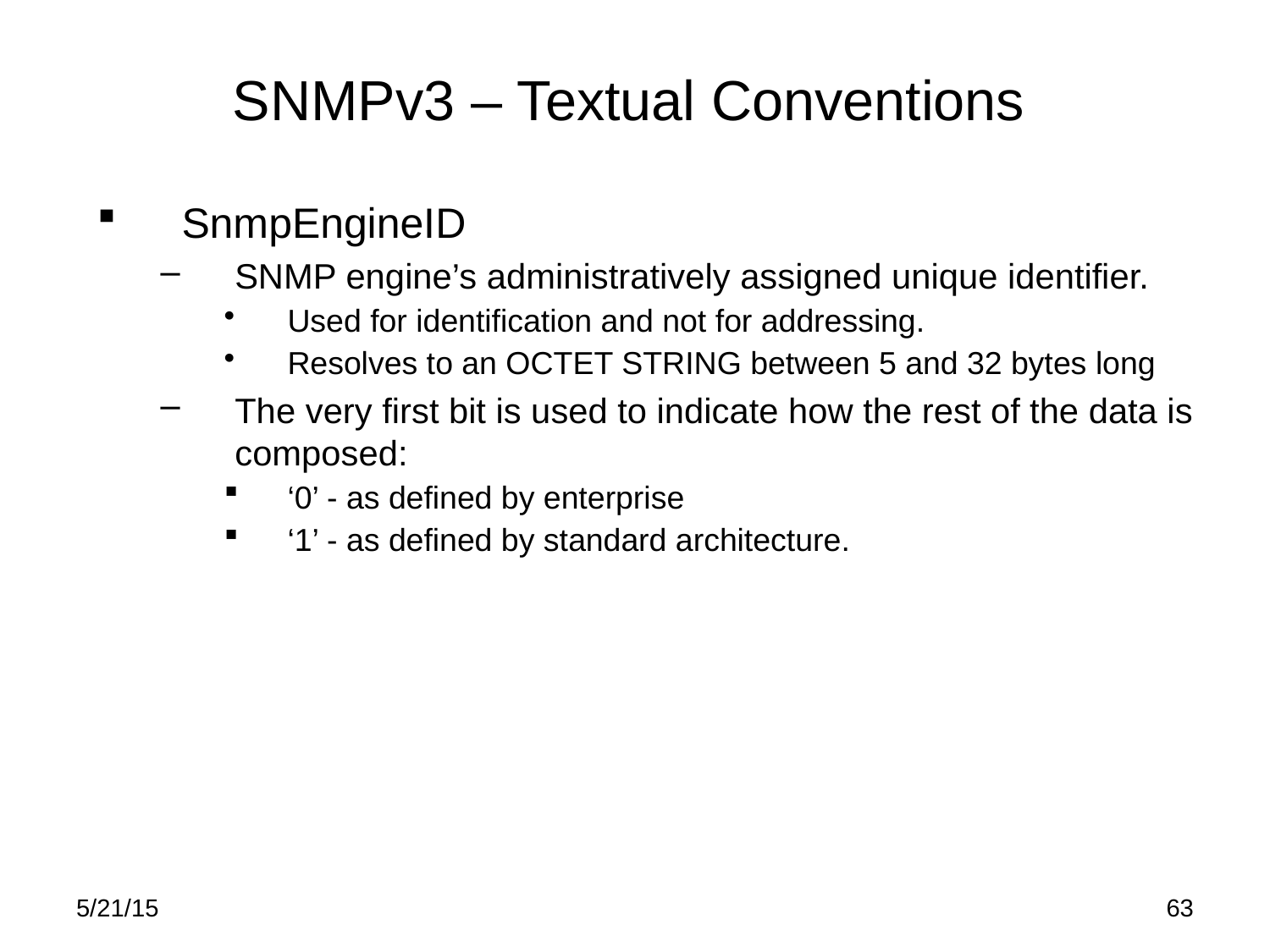

# SNMPv3 – Textual Conventions
SnmpEngineID
SNMP engine’s administratively assigned unique identifier.
Used for identification and not for addressing.
Resolves to an OCTET STRING between 5 and 32 bytes long
The very first bit is used to indicate how the rest of the data is composed:
‘0’ - as defined by enterprise
‘1’ - as defined by standard architecture.

5/21/15
63